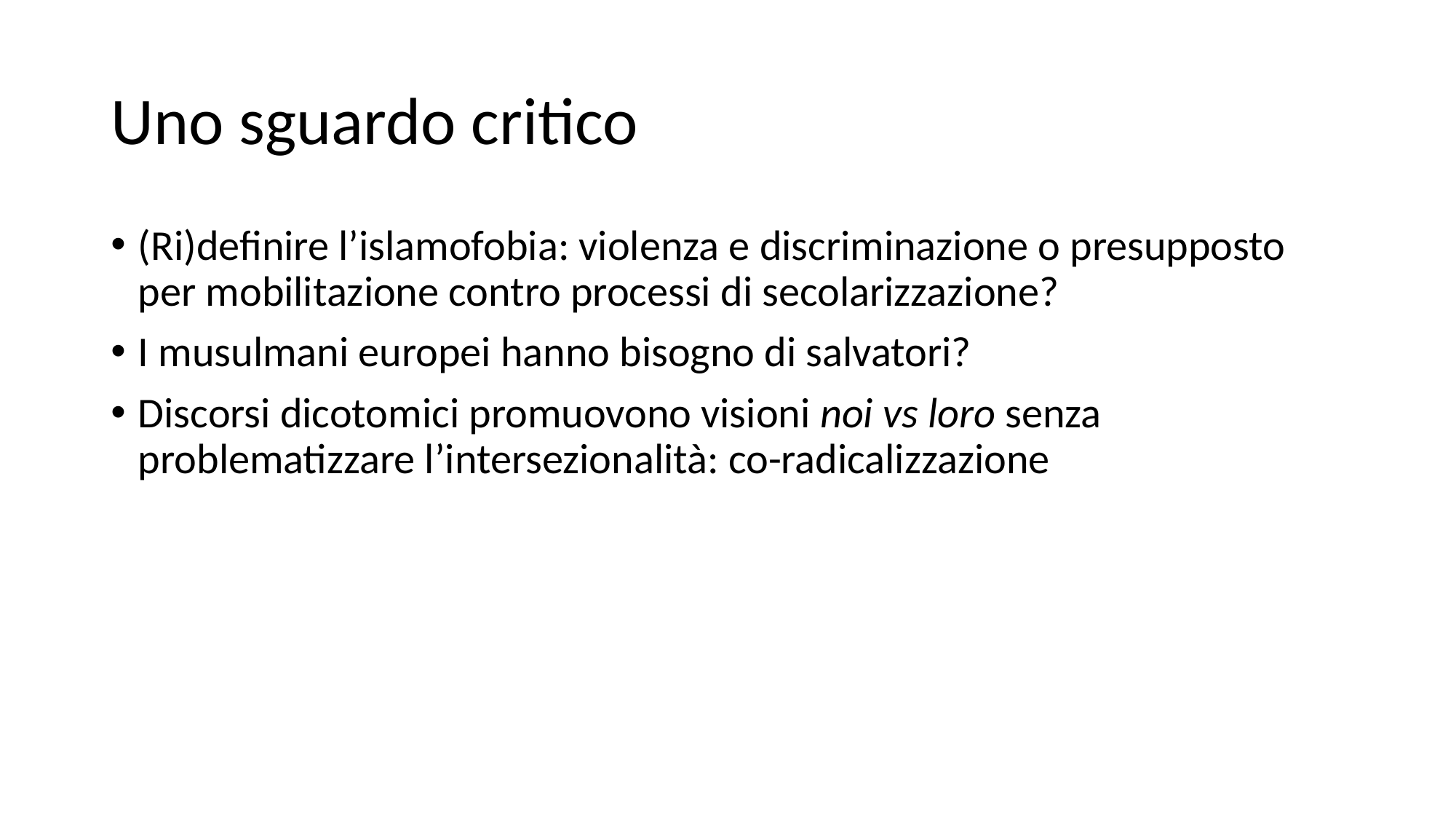

# Uno sguardo critico
(Ri)definire l’islamofobia: violenza e discriminazione o presupposto per mobilitazione contro processi di secolarizzazione?
I musulmani europei hanno bisogno di salvatori?
Discorsi dicotomici promuovono visioni noi vs loro senza problematizzare l’intersezionalità: co-radicalizzazione